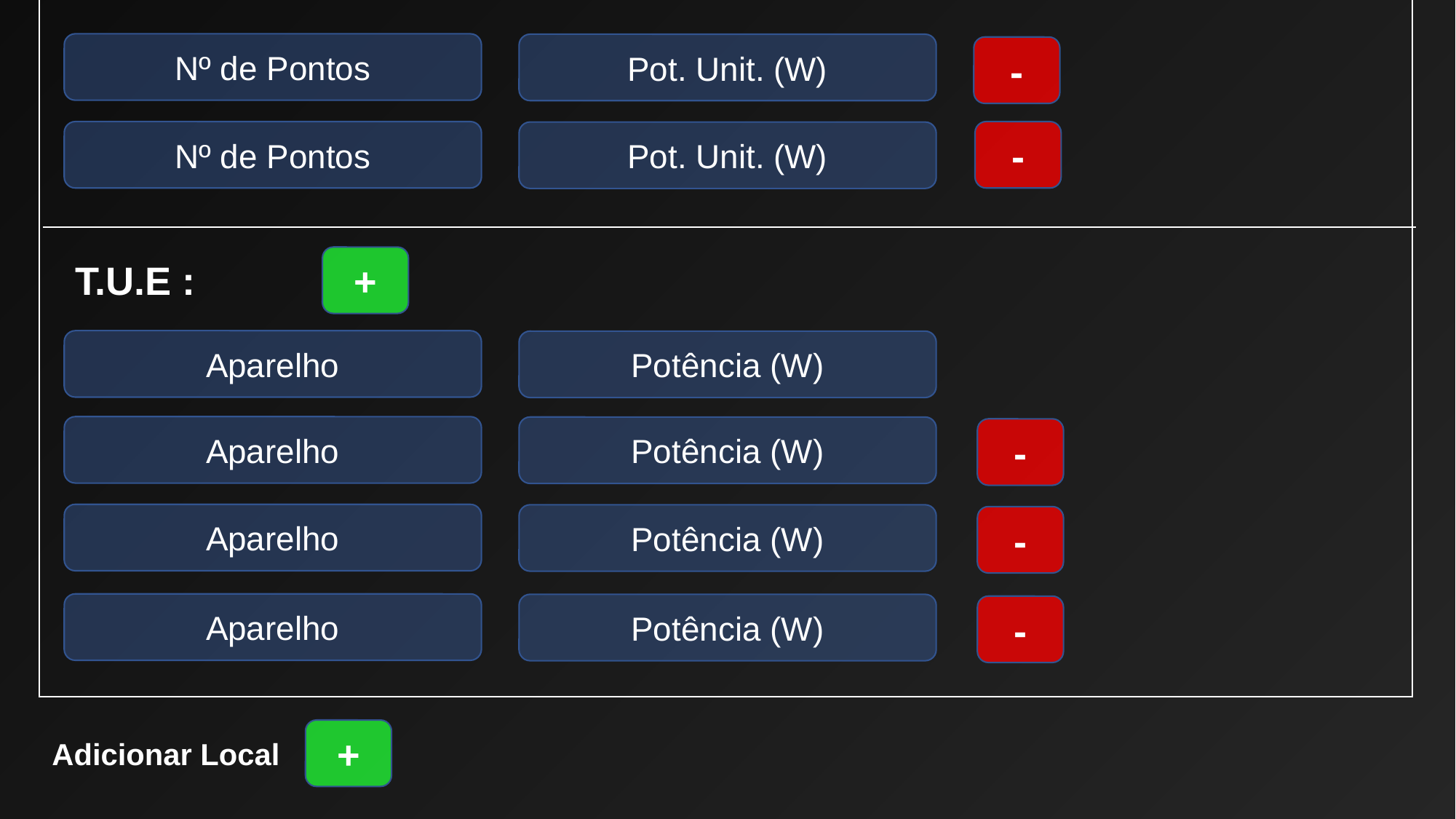

Nº de Pontos
Pot. Unit. (W)
-
Nº de Pontos
-
Pot. Unit. (W)
+
T.U.E :
Aparelho
Potência (W)
Aparelho
Potência (W)
-
Aparelho
Potência (W)
-
Aparelho
Potência (W)
-
+
Adicionar Local